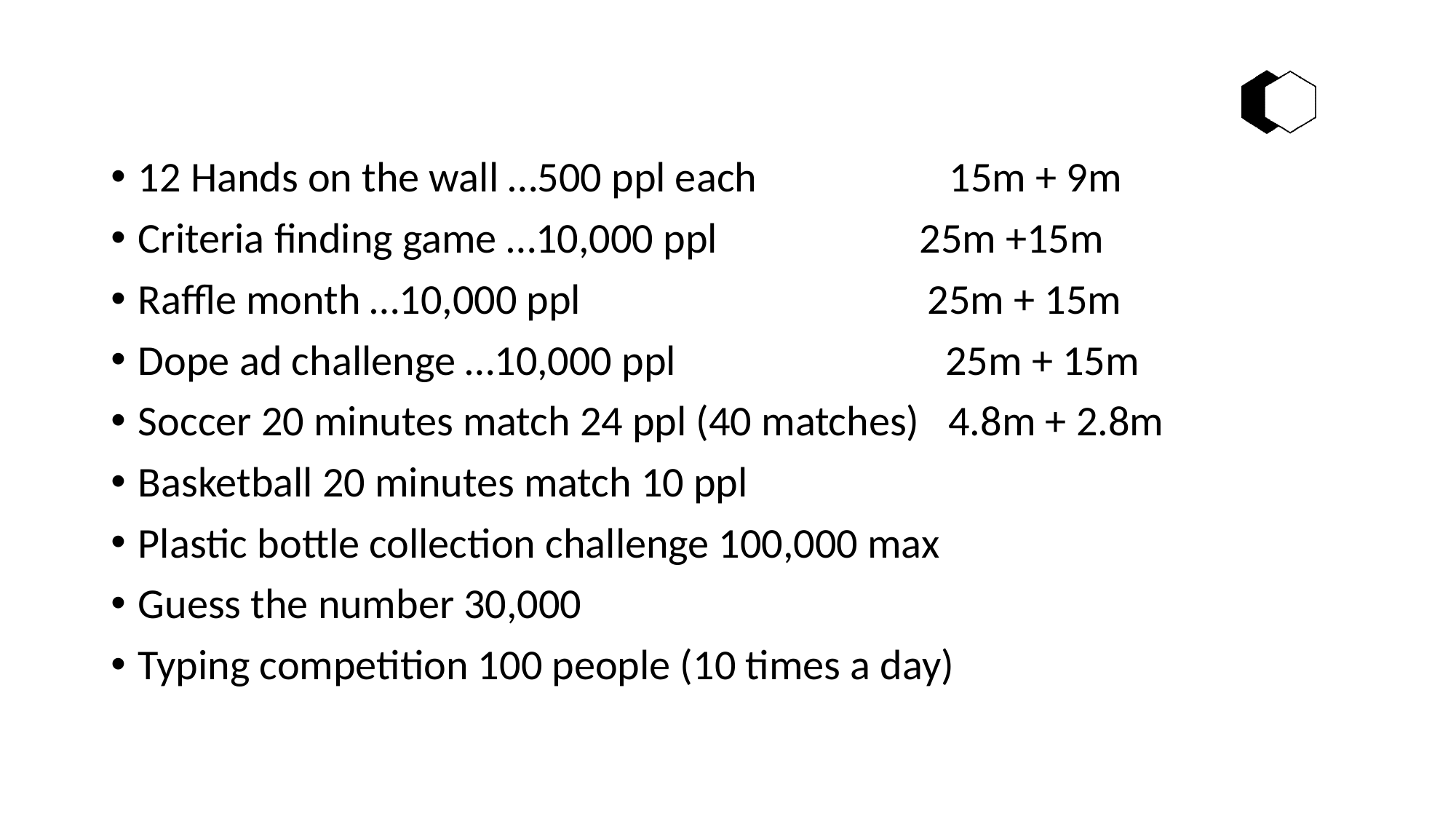

12 Hands on the wall …500 ppl each                    15m + 9m
Criteria finding game …10,000 ppl                     25m +15m
Raffle month …10,000 ppl                                    25m + 15m
Dope ad challenge …10,000 ppl                            25m + 15m
Soccer 20 minutes match 24 ppl (40 matches)   4.8m + 2.8m
Basketball 20 minutes match 10 ppl
Plastic bottle collection challenge 100,000 max
Guess the number 30,000
Typing competition 100 people (10 times a day)